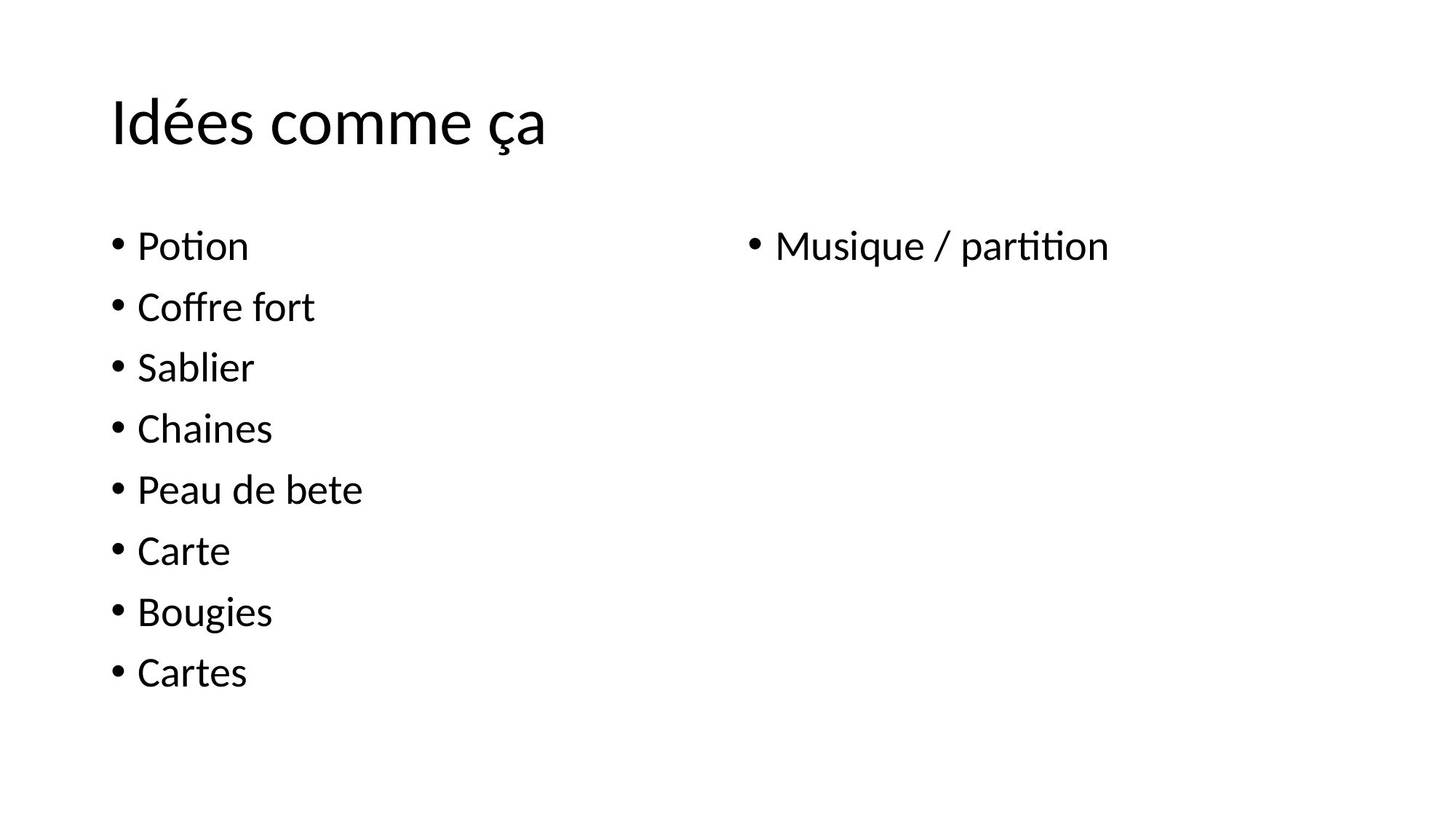

# Idées comme ça
Potion
Coffre fort
Sablier
Chaines
Peau de bete
Carte
Bougies
Cartes

Musique / partition